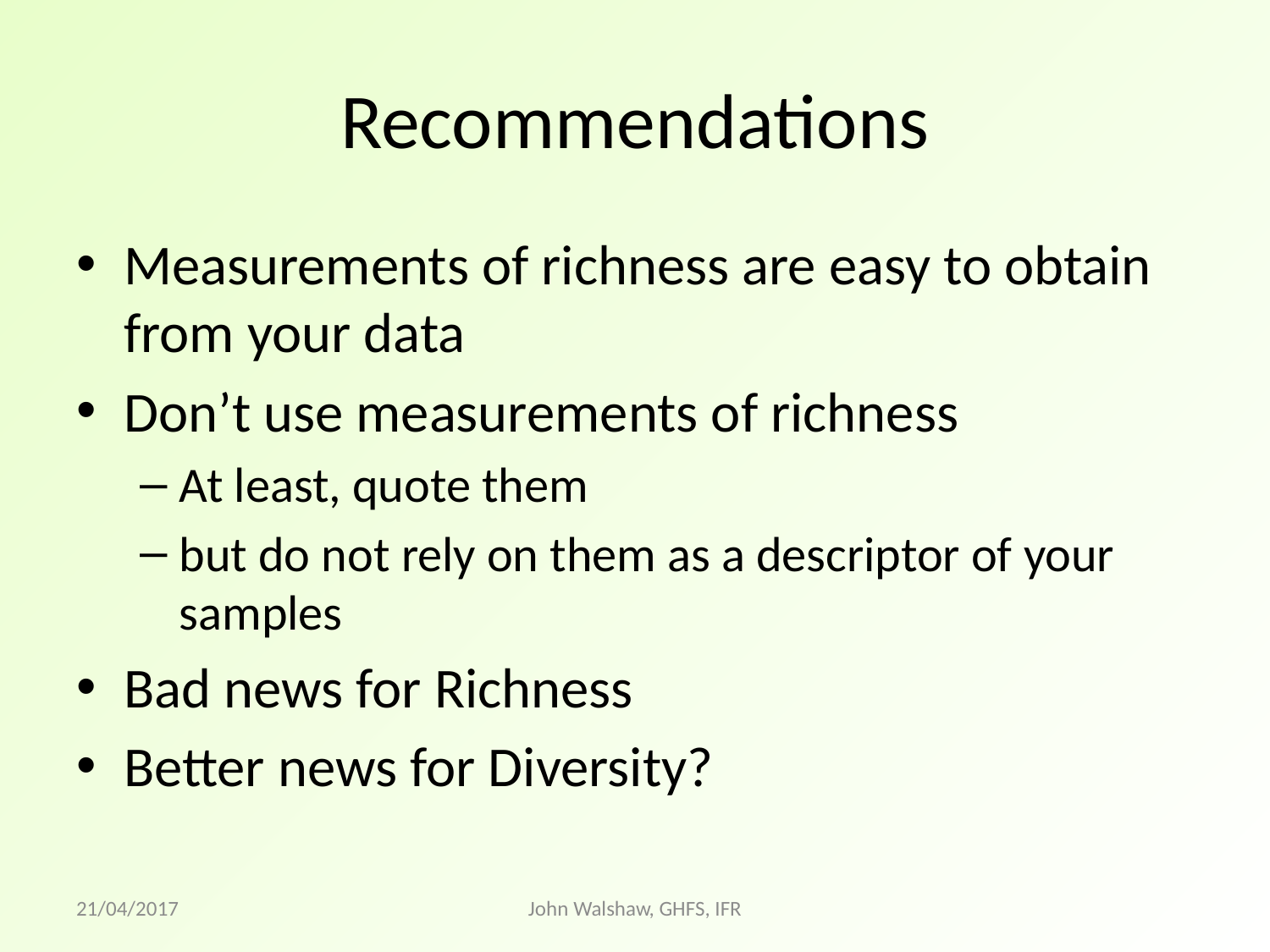

# Recommendations
Measurements of richness are easy to obtain from your data
Don’t use measurements of richness
At least, quote them
but do not rely on them as a descriptor of your samples
Bad news for Richness
Better news for Diversity?
21/04/2017
John Walshaw, GHFS, IFR